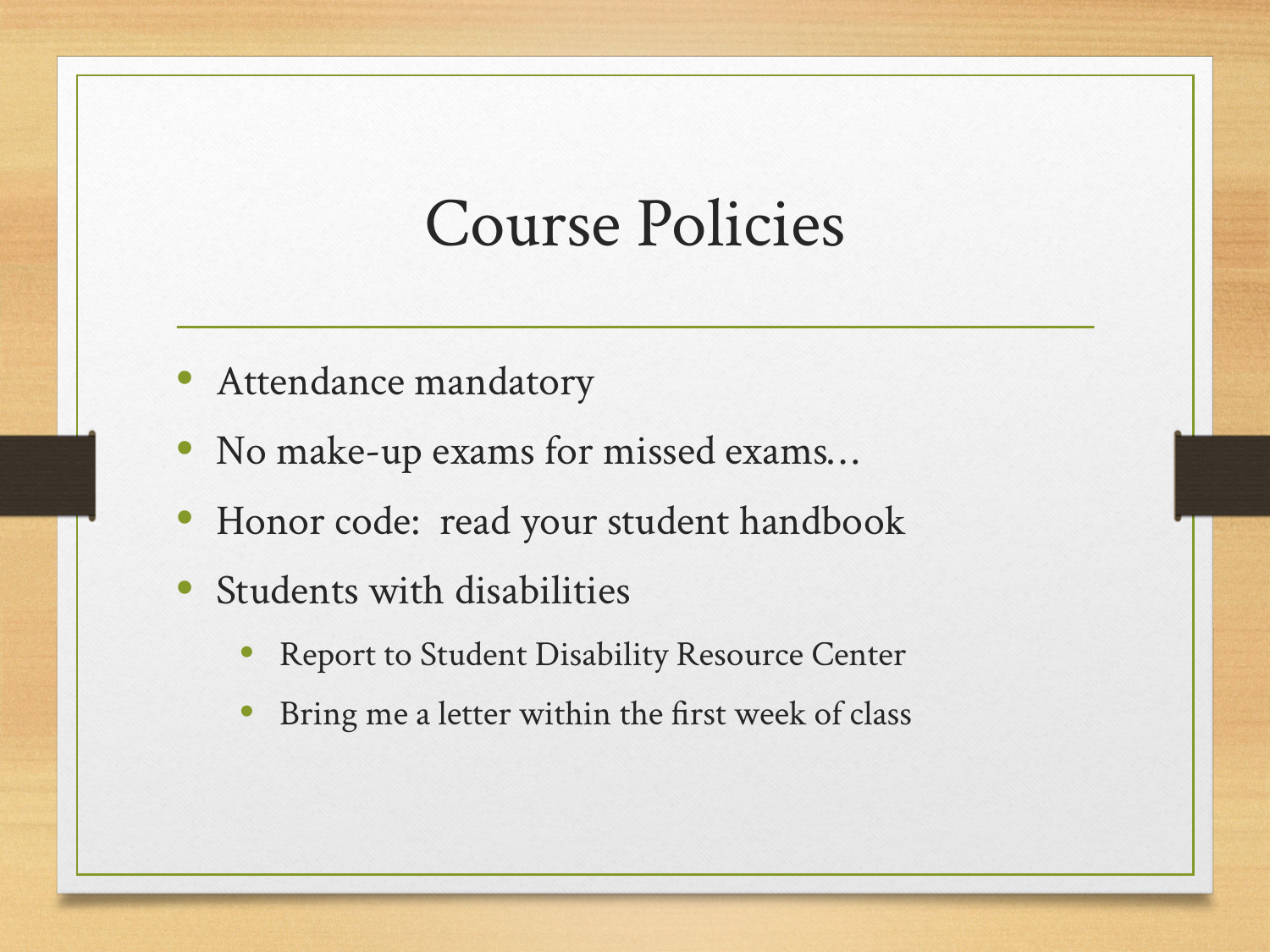

# Course Policies
Attendance mandatory
No make-up exams for missed exams…
Honor code:  read your student handbook
Students with disabilities
Report to Student Disability Resource Center
Bring me a letter within the first week of class